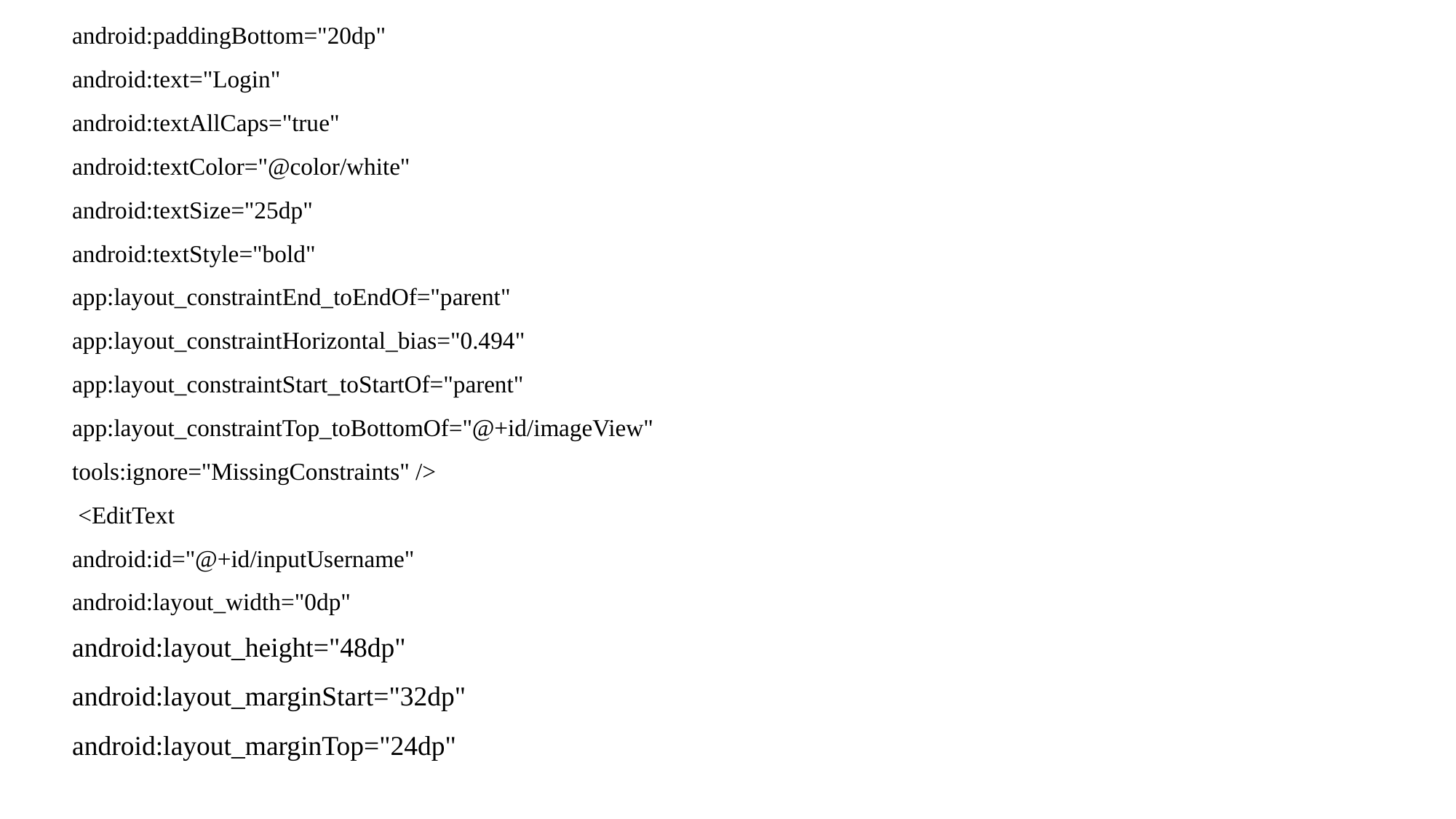

android:paddingBottom="20dp"
android:text="Login"
android:textAllCaps="true"
android:textColor="@color/white"
android:textSize="25dp"
android:textStyle="bold"
app:layout_constraintEnd_toEndOf="parent"
app:layout_constraintHorizontal_bias="0.494"
app:layout_constraintStart_toStartOf="parent"
app:layout_constraintTop_toBottomOf="@+id/imageView"
tools:ignore="MissingConstraints" />
 <EditText
android:id="@+id/inputUsername"
android:layout_width="0dp"
android:layout_height="48dp"
android:layout_marginStart="32dp"
android:layout_marginTop="24dp"